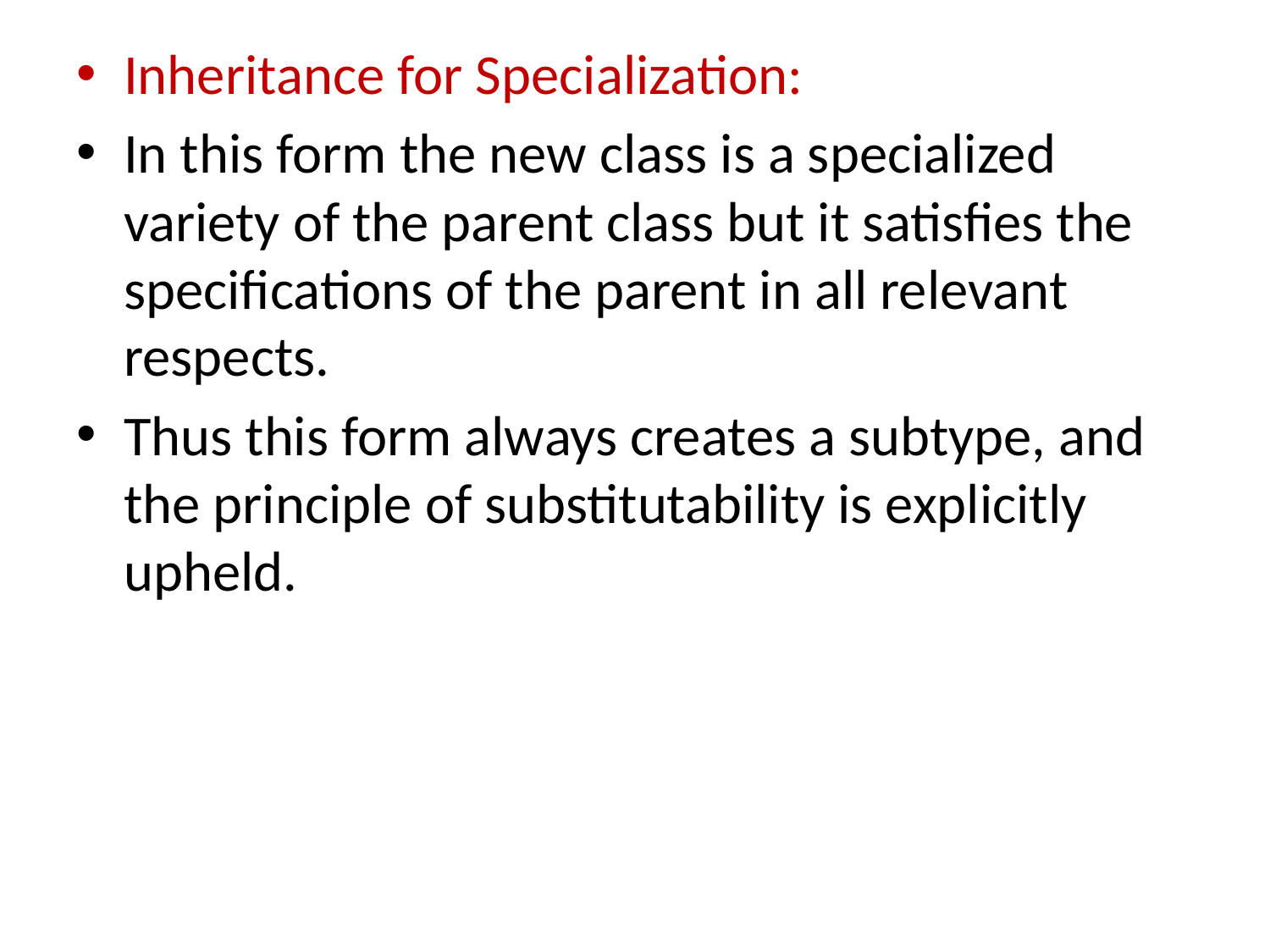

Inheritance for Specialization:
In this form the new class is a specialized variety of the parent class but it satisfies the specifications of the parent in all relevant respects.
Thus this form always creates a subtype, and the principle of substitutability is explicitly upheld.